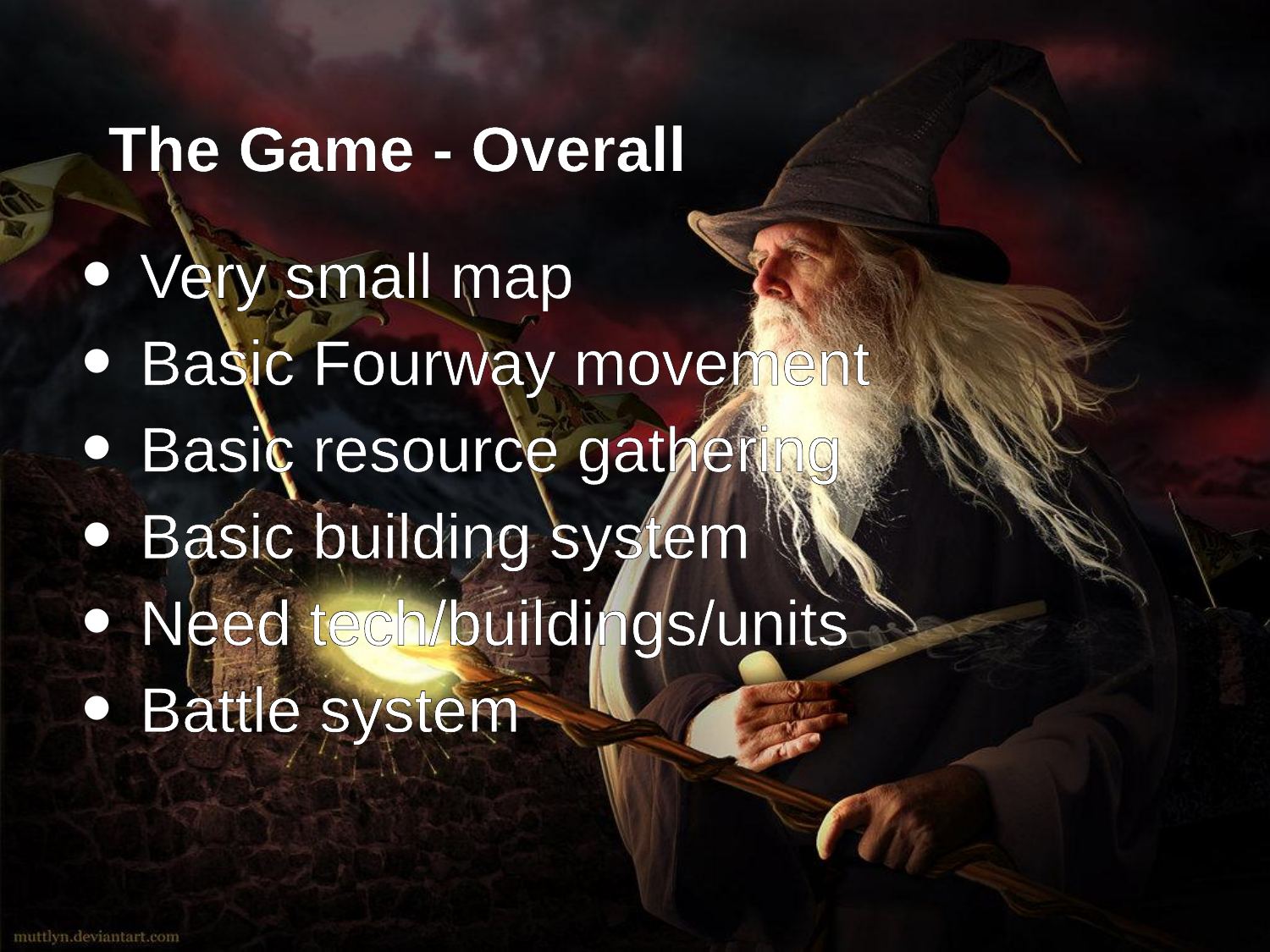

# The Game - Overall
Very small map
Basic Fourway movement
Basic resource gathering
Basic building system
Need tech/buildings/units
Battle system